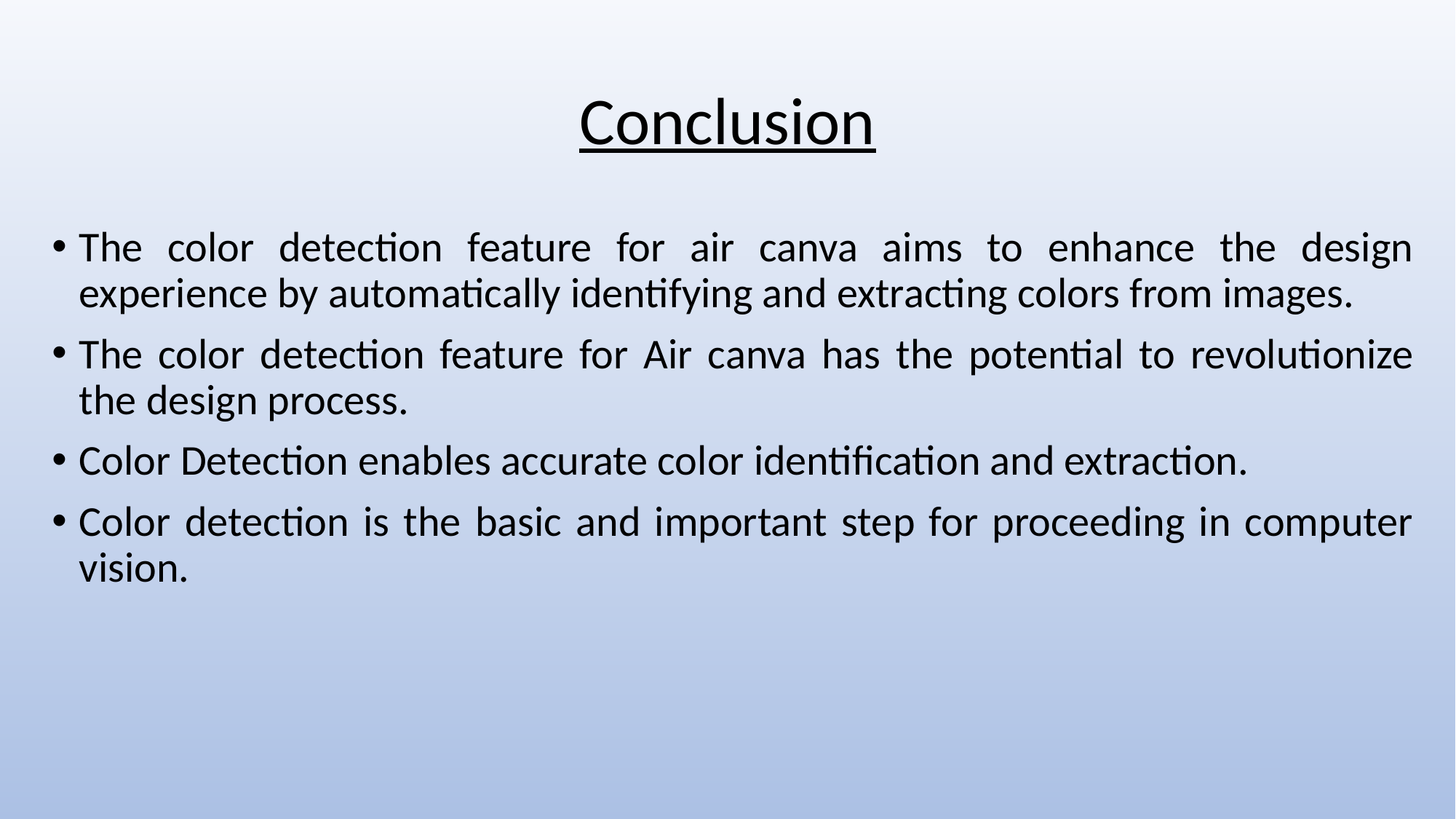

# Conclusion
The color detection feature for air canva aims to enhance the design experience by automatically identifying and extracting colors from images.
The color detection feature for Air canva has the potential to revolutionize the design process.
Color Detection enables accurate color identification and extraction.
Color detection is the basic and important step for proceeding in computer vision.